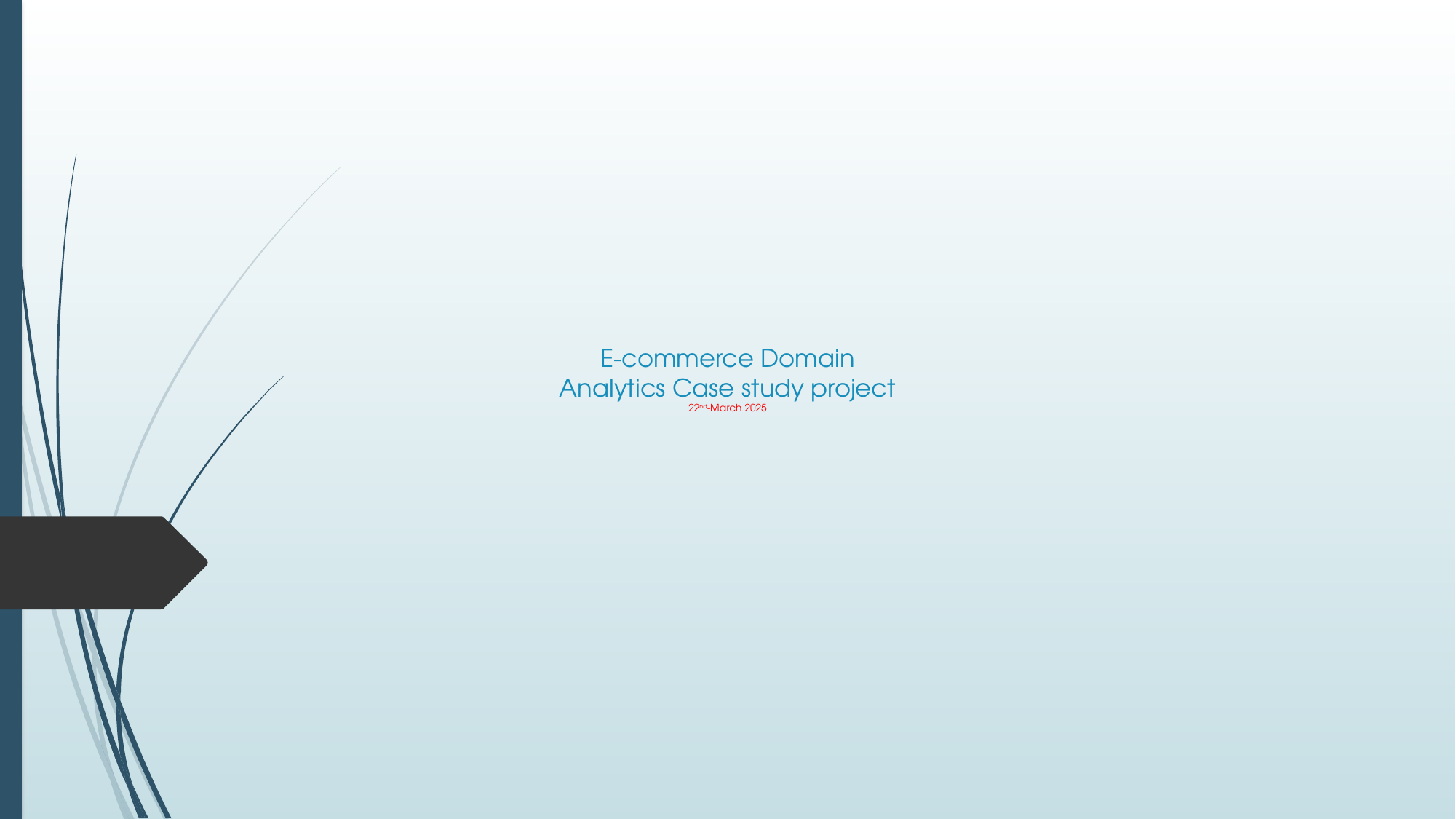

# E-commerce Domain Analytics Case study project 22nd-March 2025